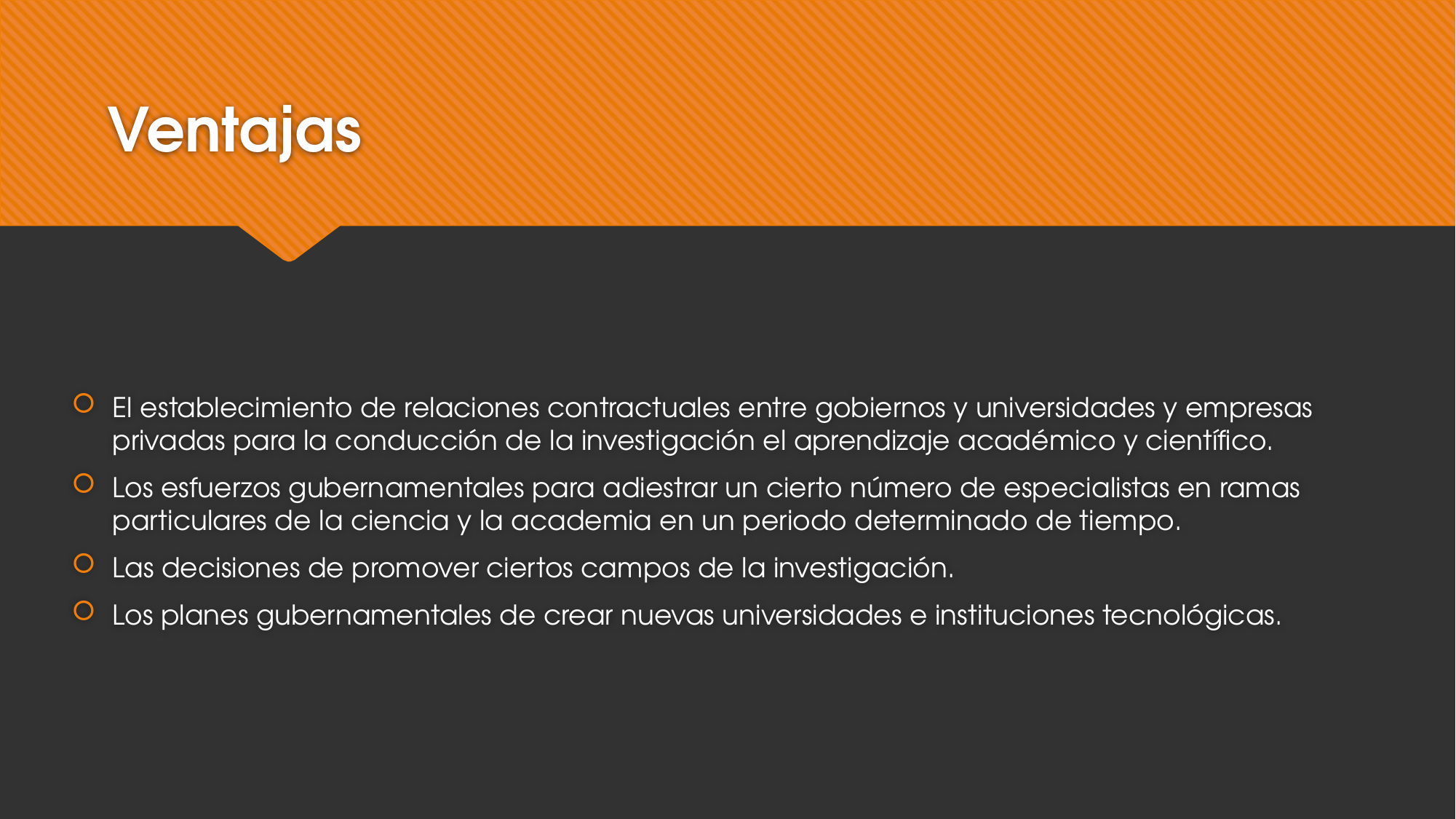

# Ventajas
El establecimiento de relaciones contractuales entre gobiernos y universidades y empresas privadas para la conducción de la investigación el aprendizaje académico y científico.
Los esfuerzos gubernamentales para adiestrar un cierto número de especialistas en ramas particulares de la ciencia y la academia en un periodo determinado de tiempo.
Las decisiones de promover ciertos campos de la investigación.
Los planes gubernamentales de crear nuevas universidades e instituciones tecnológicas.